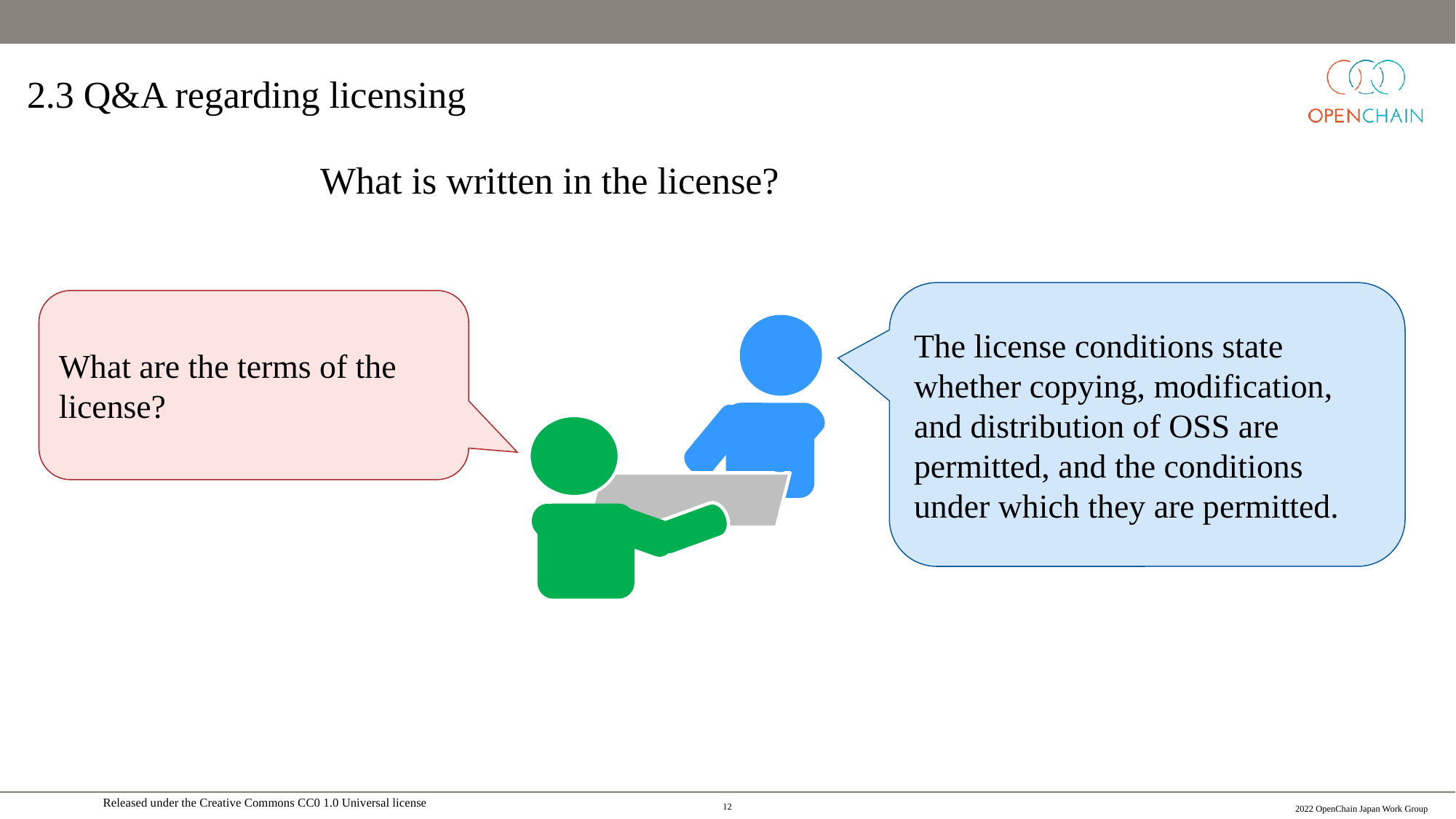

# 2.3 Q&A regarding licensing
What is written in the license?
The license conditions state whether copying, modification, and distribution of OSS are permitted, and the conditions under which they are permitted.
What are the terms of the license?

12